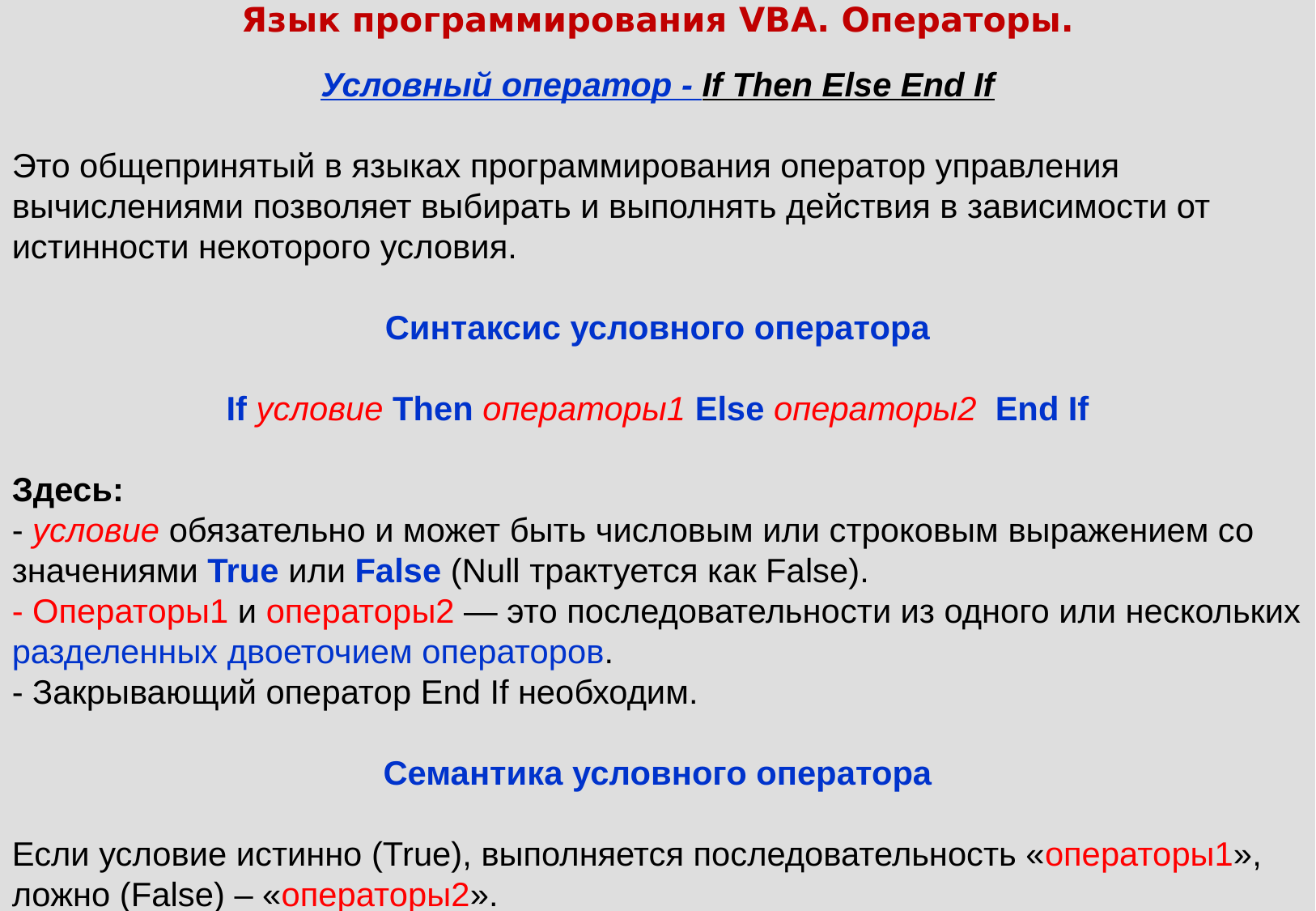

Язык программирования VBA. Операторы.
Условный оператор - If Then Else End If

Это общепринятый в языках программирования оператор управления вычислениями позволяет выбирать и выполнять действия в зависимости от истинности некоторого условия.

Синтаксис условного оператора

If условие Then операторы1 Else операторы2  End If

Здесь:
- условие обязательно и может быть числовым или строковым выражением со значениями True или False (Null трактуется как False).
- Операторы1 и операторы2 — это последовательности из одного или нескольких разделенных двоеточием операторов.
- Закрывающий оператор End If необходим.

Семантика условного оператора

Если условие истинно (True), выполняется последовательность «операторы1», ложно (False) – «операторы2».